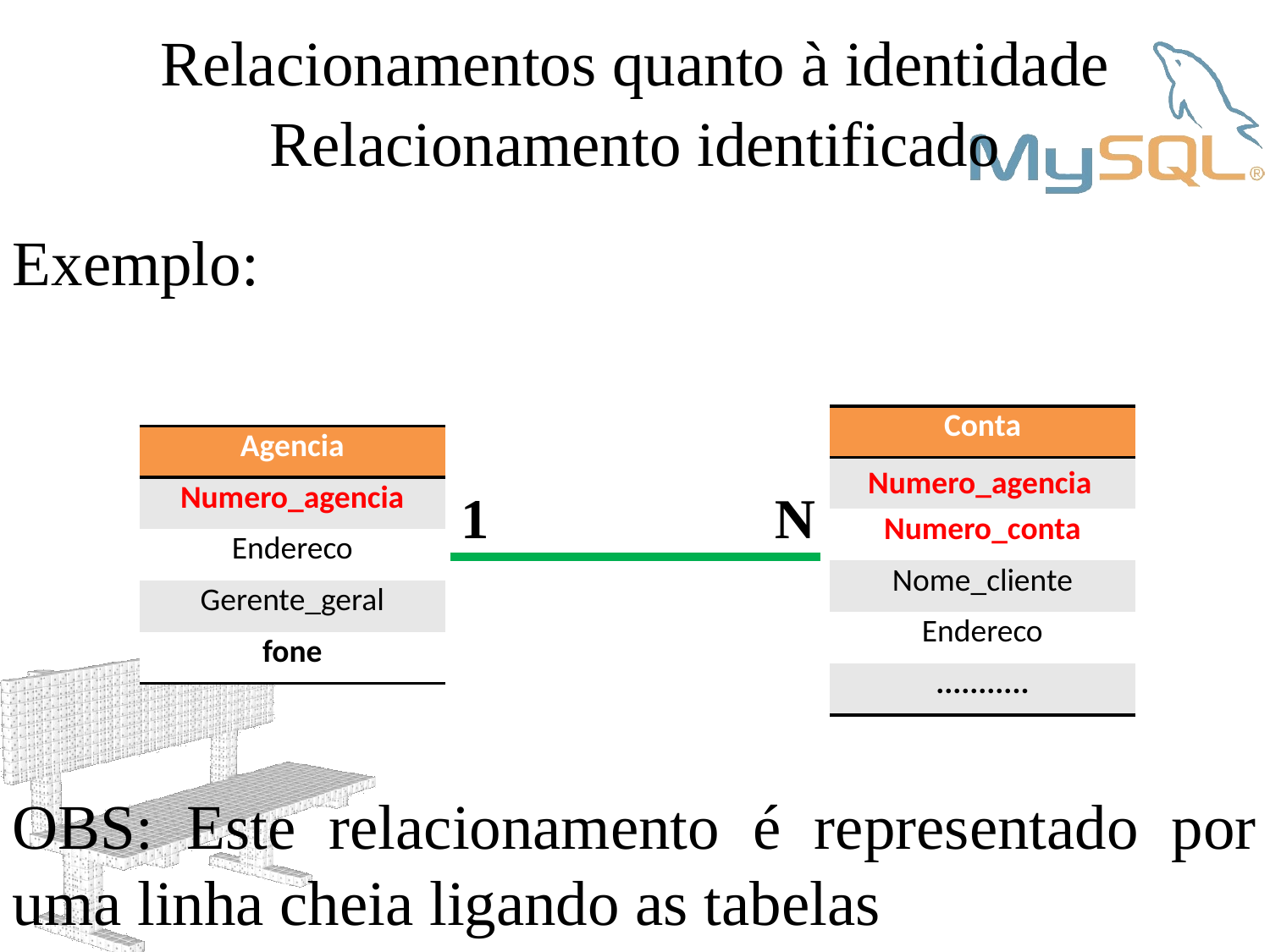

Relacionamentos quanto à identidade
Relacionamento identificado
Exemplo:
| Conta |
| --- |
|  |
| Numero\_conta |
| Nome\_cliente |
| Endereco |
| ........... |
| Agencia |
| --- |
| Numero\_agencia |
| Endereco |
| Gerente\_geral |
| fone |
Numero_agencia
1
N
OBS: Este relacionamento é representado por uma linha cheia ligando as tabelas